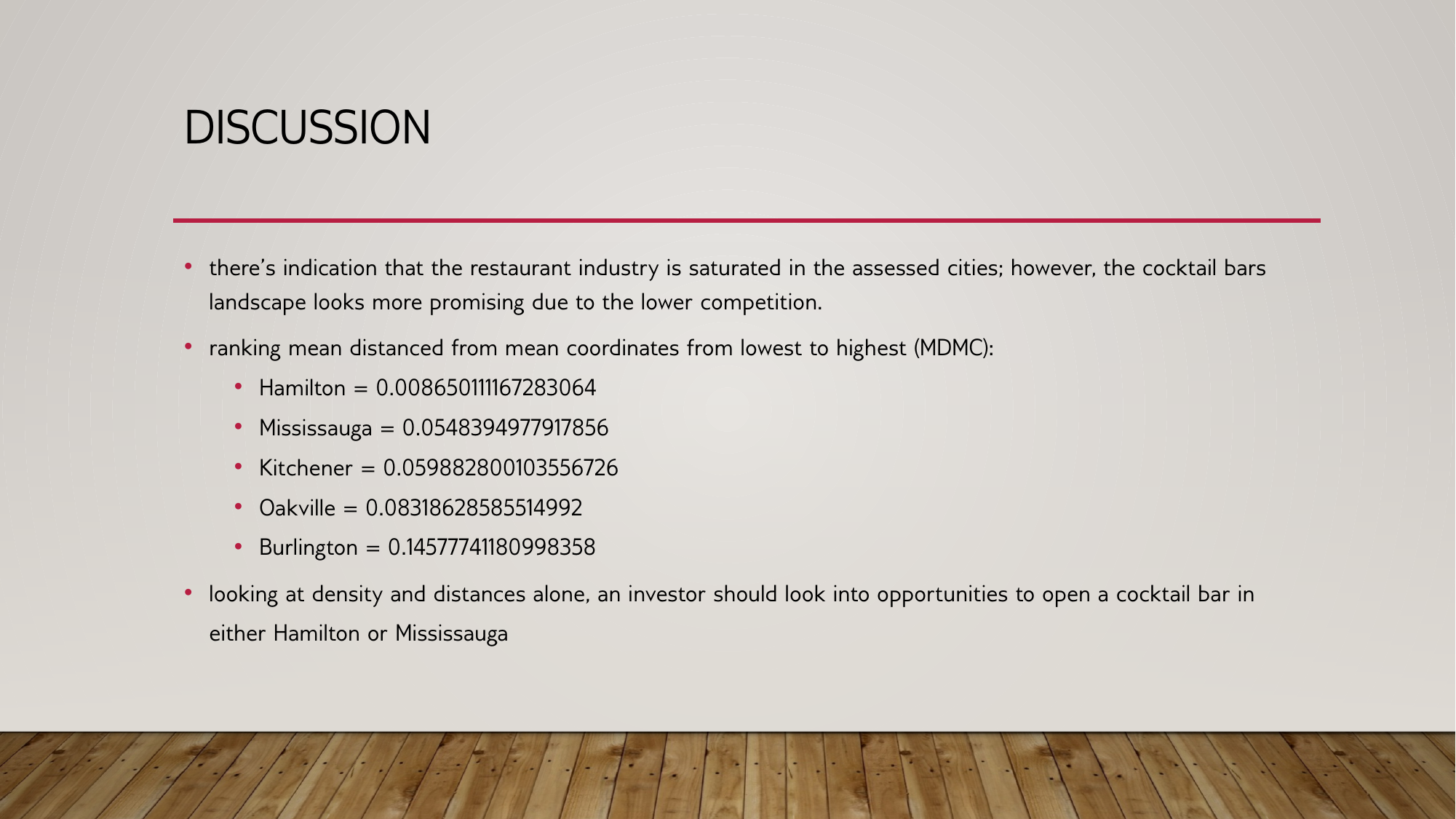

# discussion
there’s indication that the restaurant industry is saturated in the assessed cities; however, the cocktail bars landscape looks more promising due to the lower competition.
ranking mean distanced from mean coordinates from lowest to highest (MDMC):
Hamilton = 0.008650111167283064
Mississauga = 0.0548394977917856
Kitchener = 0.059882800103556726
Oakville = 0.08318628585514992
Burlington = 0.14577741180998358
looking at density and distances alone, an investor should look into opportunities to open a cocktail bar in either Hamilton or Mississauga